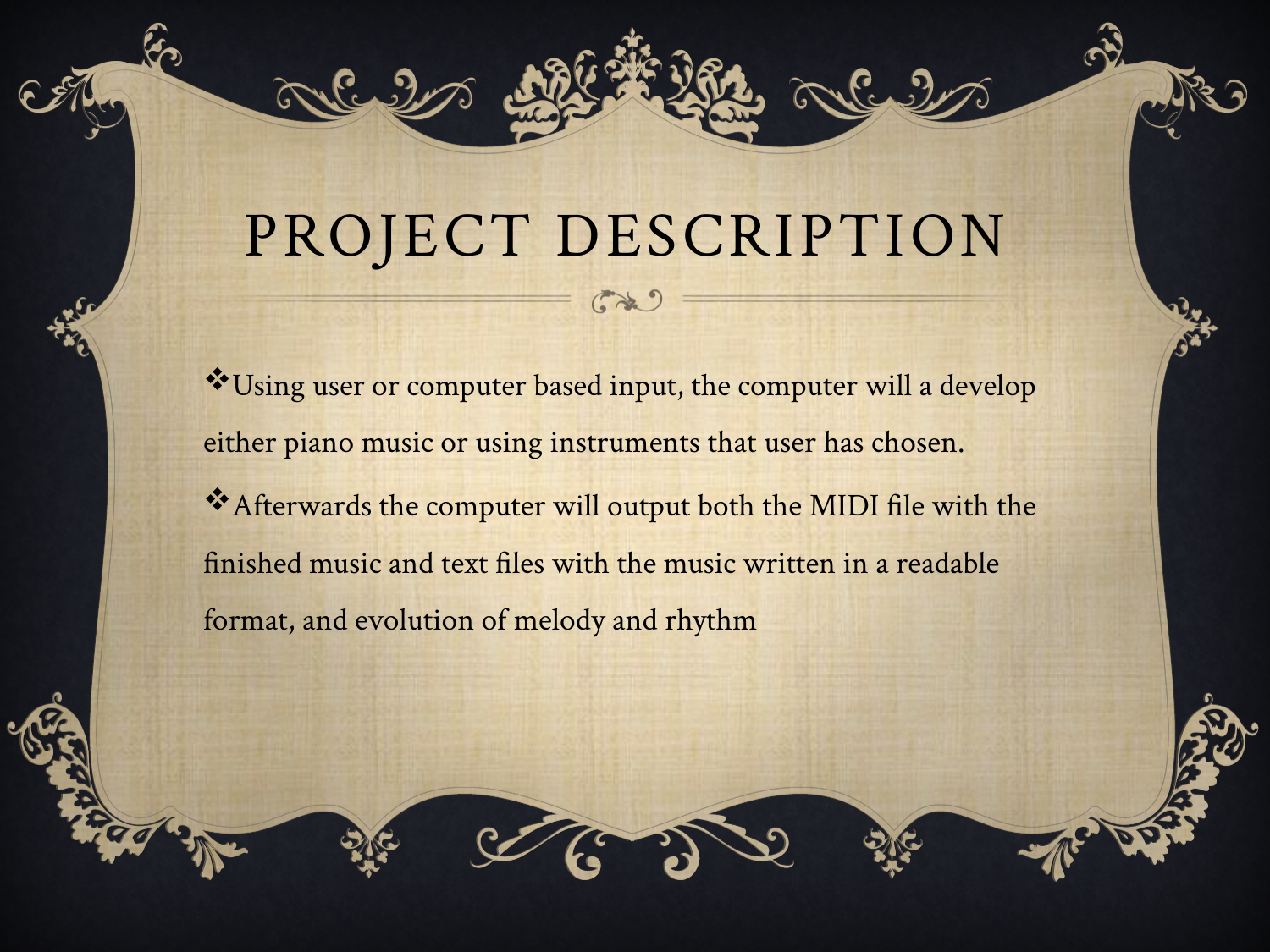

# Project Description
Using user or computer based input, the computer will a develop either piano music or using instruments that user has chosen.
Afterwards the computer will output both the MIDI file with the finished music and text files with the music written in a readable format, and evolution of melody and rhythm